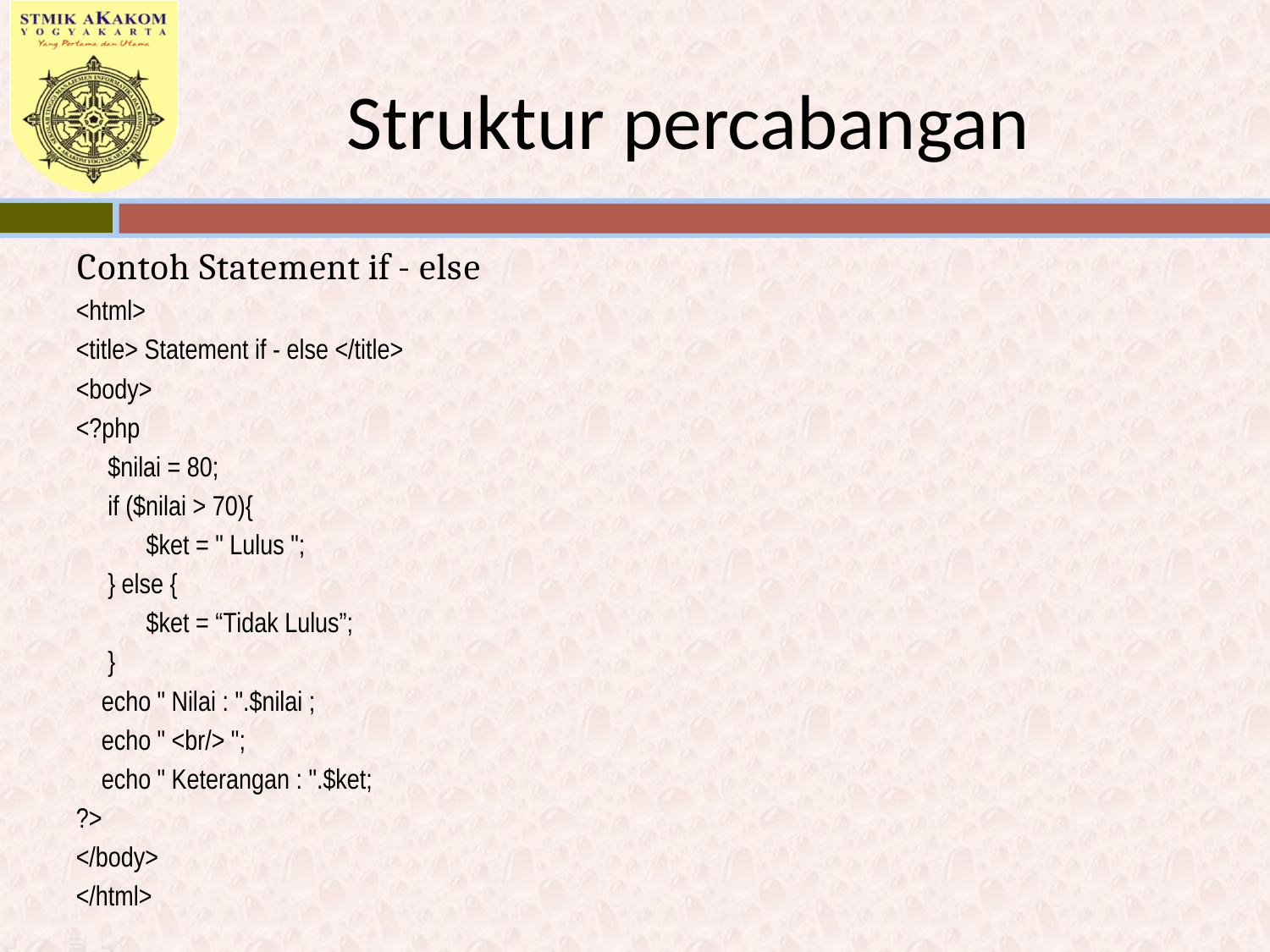

# Struktur percabangan
Contoh Statement if - else
<html>
<title> Statement if - else </title>
<body>
<?php
     $nilai = 80;
     if ($nilai > 70){
	    $ket = " Lulus ";
     } else {
	    $ket = “Tidak Lulus”;
     }
    echo " Nilai : ".$nilai ;
    echo " <br/> ";
    echo " Keterangan : ".$ket;
?>
</body>
</html>